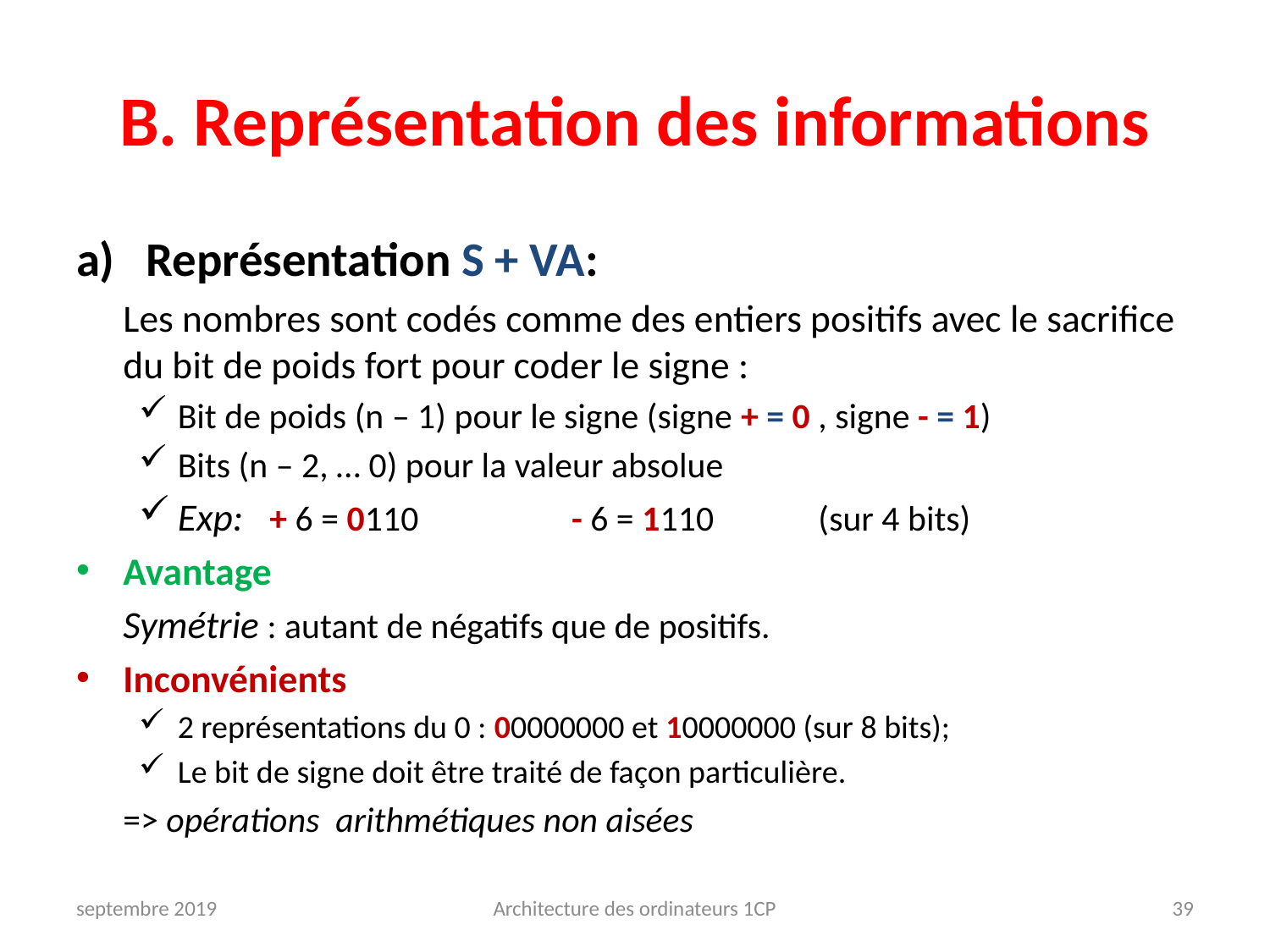

# B. Représentation des informations
Représentation S + VA:
	Les nombres sont codés comme des entiers positifs avec le sacrifice du bit de poids fort pour coder le signe :
Bit de poids (n – 1) pour le signe (signe + = 0 , signe - = 1)
Bits (n – 2, … 0) pour la valeur absolue
Exp:   + 6 = 0110                   - 6 = 1110             (sur 4 bits)
Avantage
	Symétrie : autant de négatifs que de positifs.
Inconvénients
2 représentations du 0 : 00000000 et 10000000 (sur 8 bits);
Le bit de signe doit être traité de façon particulière.
 	=> opérations  arithmétiques non aisées
septembre 2019
Architecture des ordinateurs 1CP
39